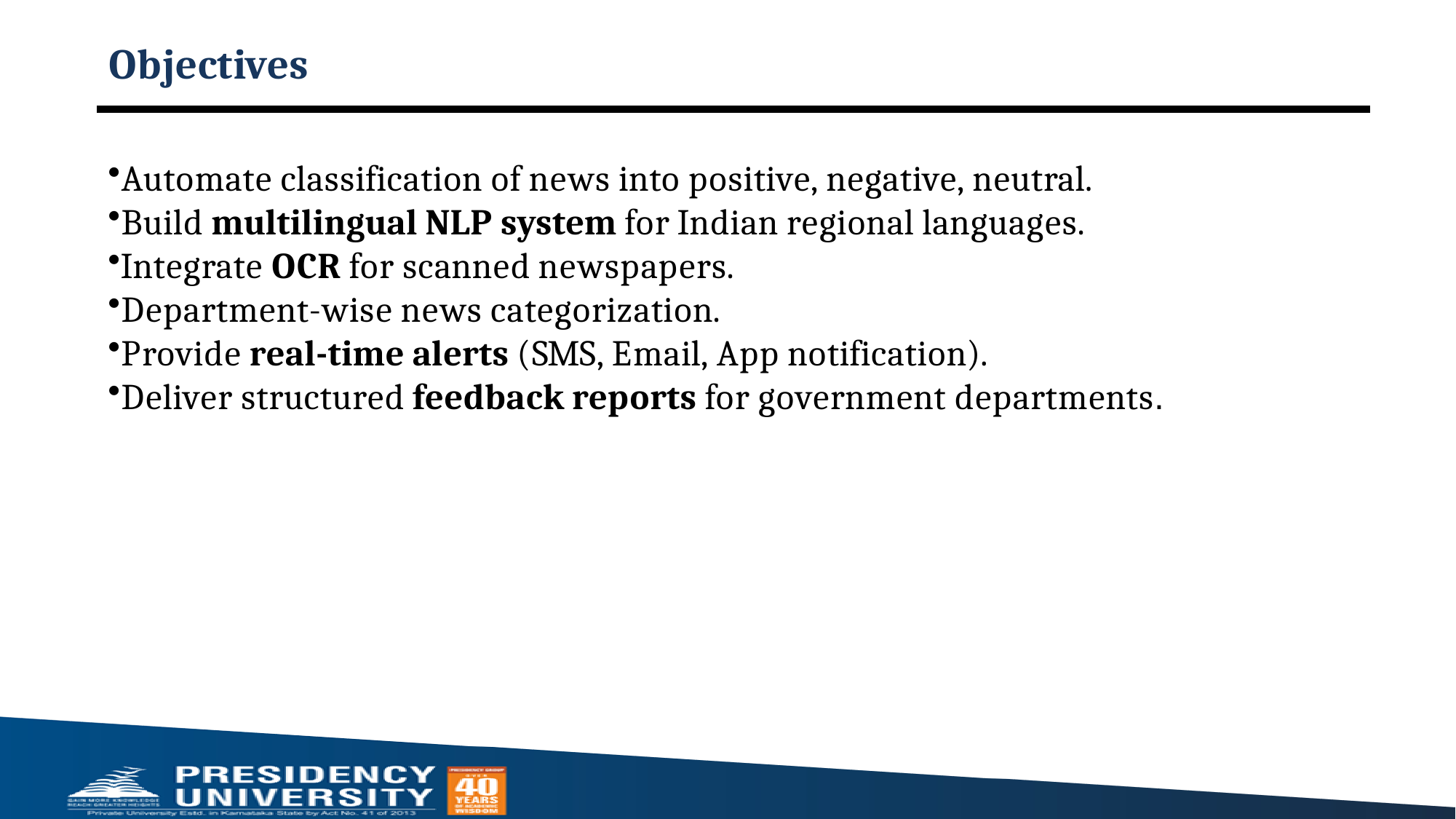

# Objectives
Automate classification of news into positive, negative, neutral.
Build multilingual NLP system for Indian regional languages.
Integrate OCR for scanned newspapers.
Department-wise news categorization.
Provide real-time alerts (SMS, Email, App notification).
Deliver structured feedback reports for government departments.